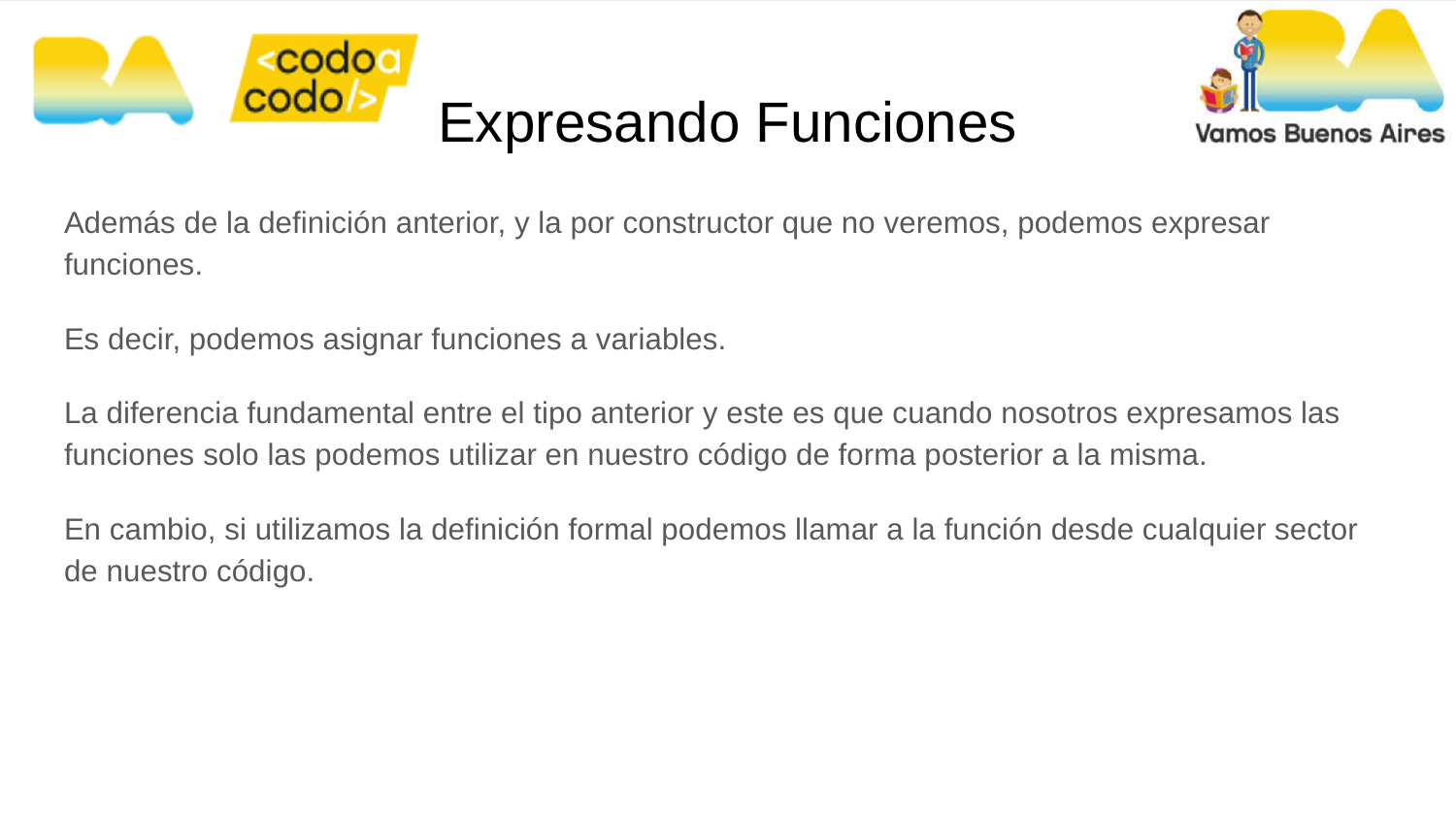

# Expresando Funciones
Además de la definición anterior, y la por constructor que no veremos, podemos expresar funciones.
Es decir, podemos asignar funciones a variables.
La diferencia fundamental entre el tipo anterior y este es que cuando nosotros expresamos las funciones solo las podemos utilizar en nuestro código de forma posterior a la misma.
En cambio, si utilizamos la definición formal podemos llamar a la función desde cualquier sector de nuestro código.